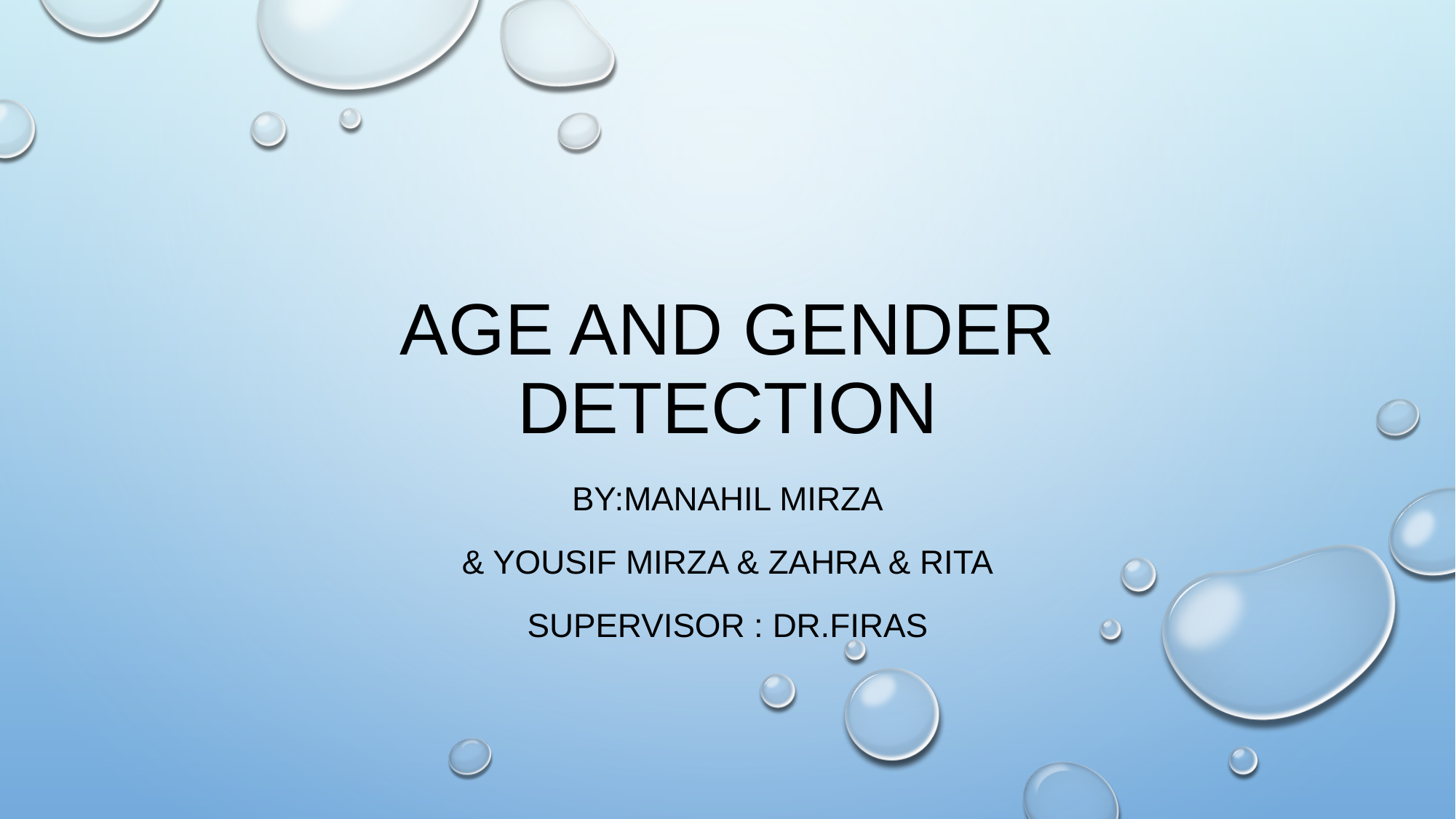

# Age and gender detection
By:manahil mirza
& yousif mirza & Zahra & rita
Supervisor : dr.firas